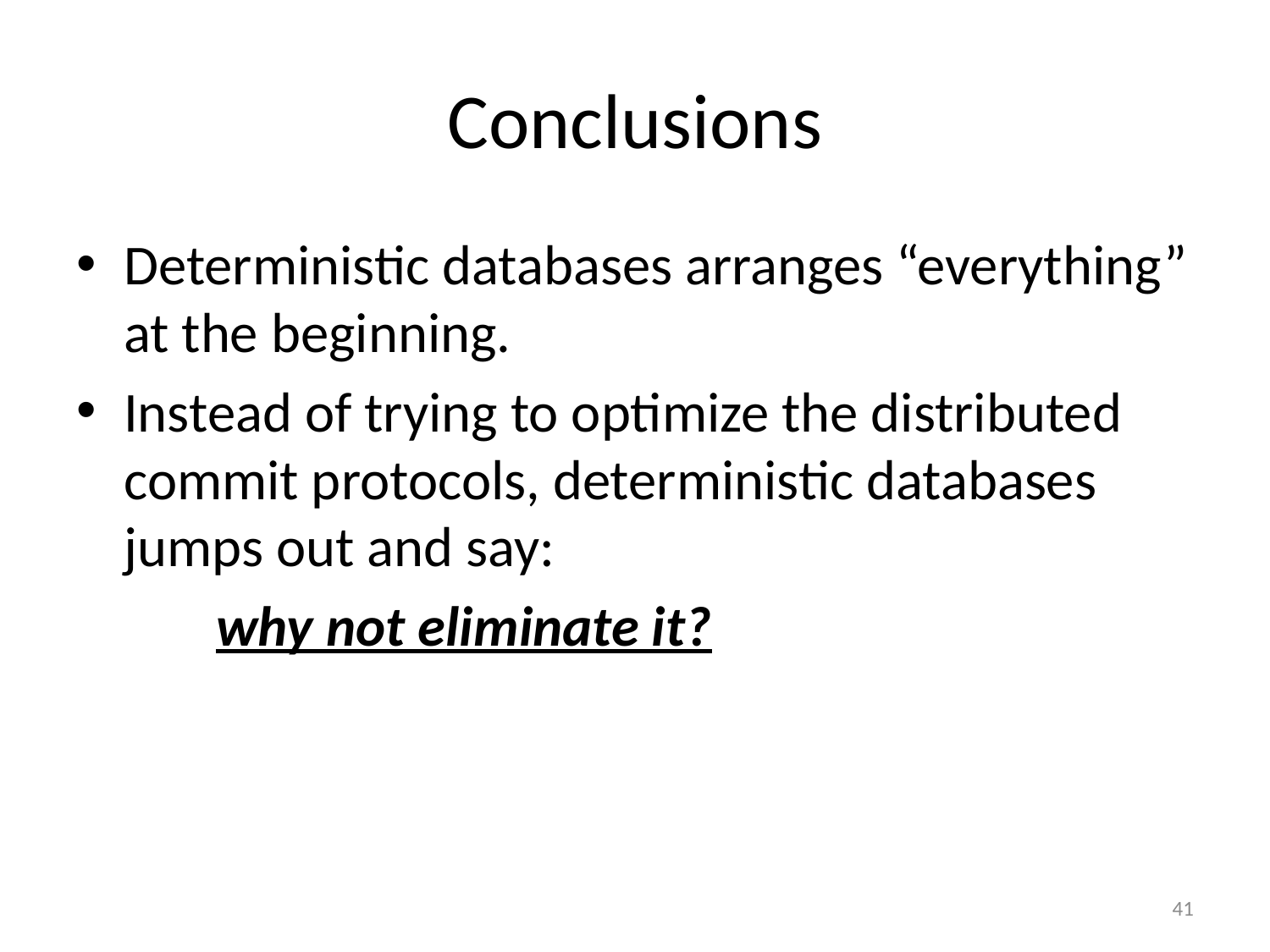

# Conclusions
Deterministic databases arranges “everything” at the beginning.
Instead of trying to optimize the distributed commit protocols, deterministic databases jumps out and say:
           why not eliminate it?

41